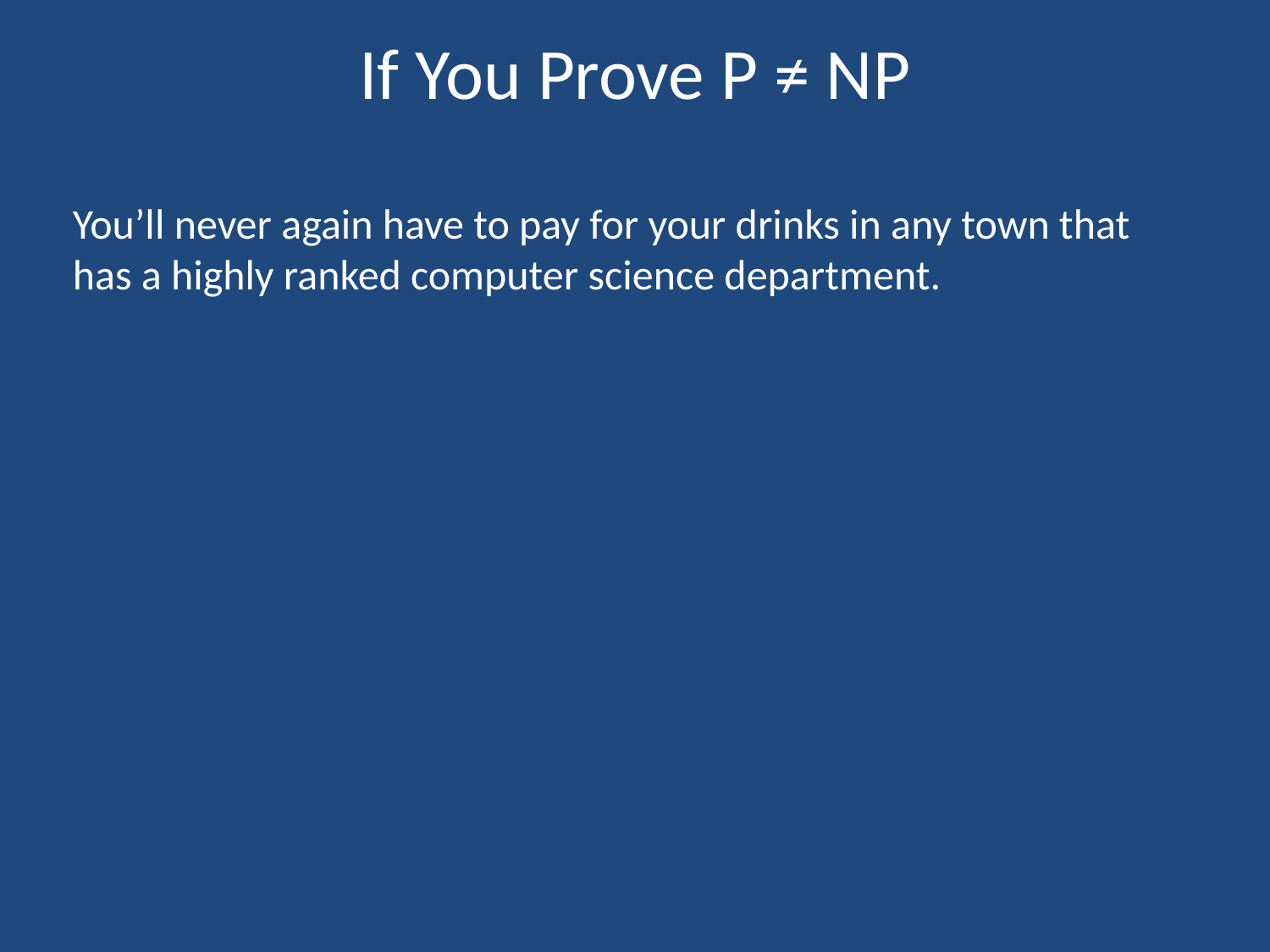

# If You Prove P ≠ NP
You’ll never again have to pay for your drinks in any town that has a highly ranked computer science department.